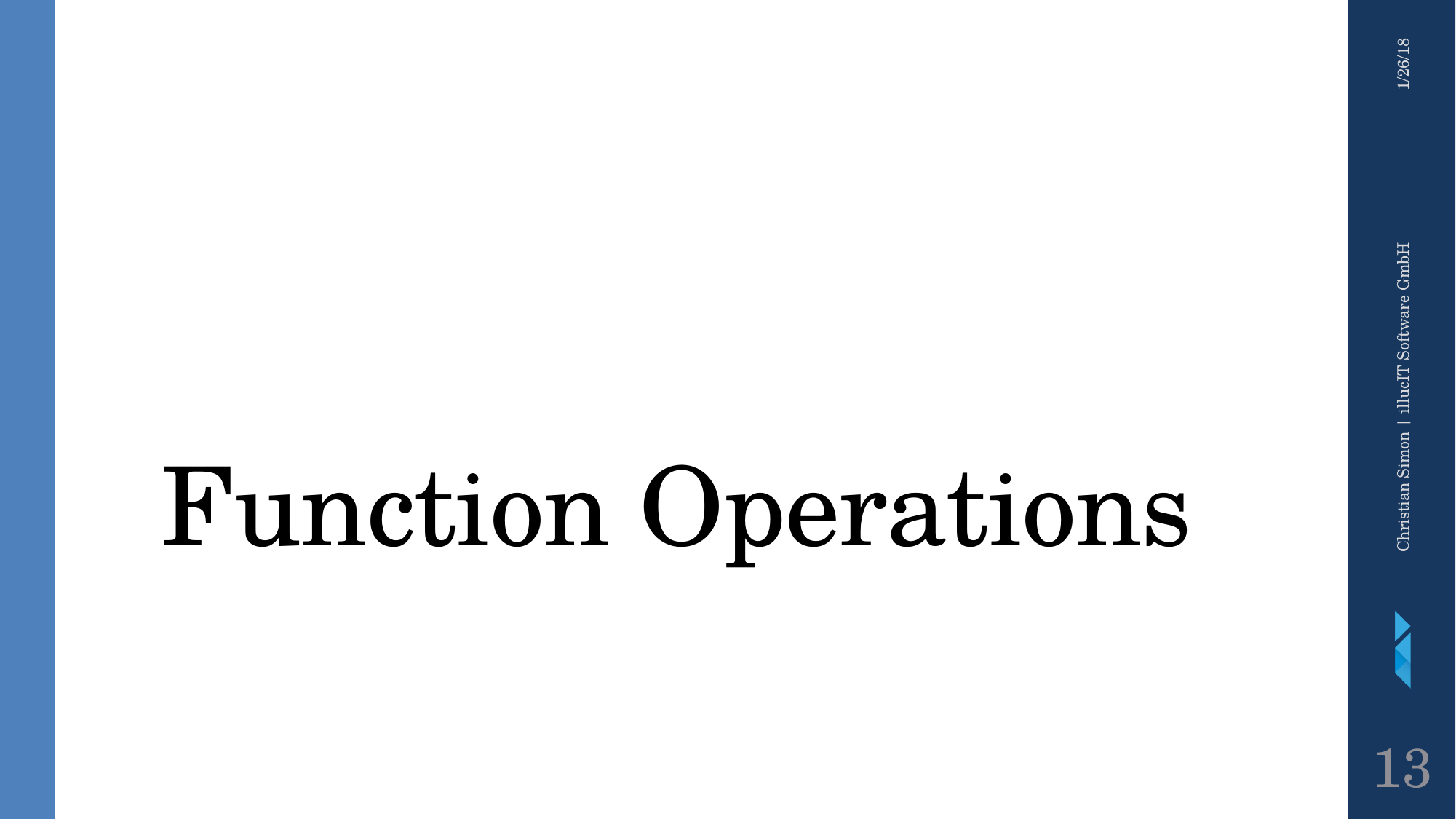

1/26/18
Function Operations
Christian Simon | illucIT Software GmbH

13